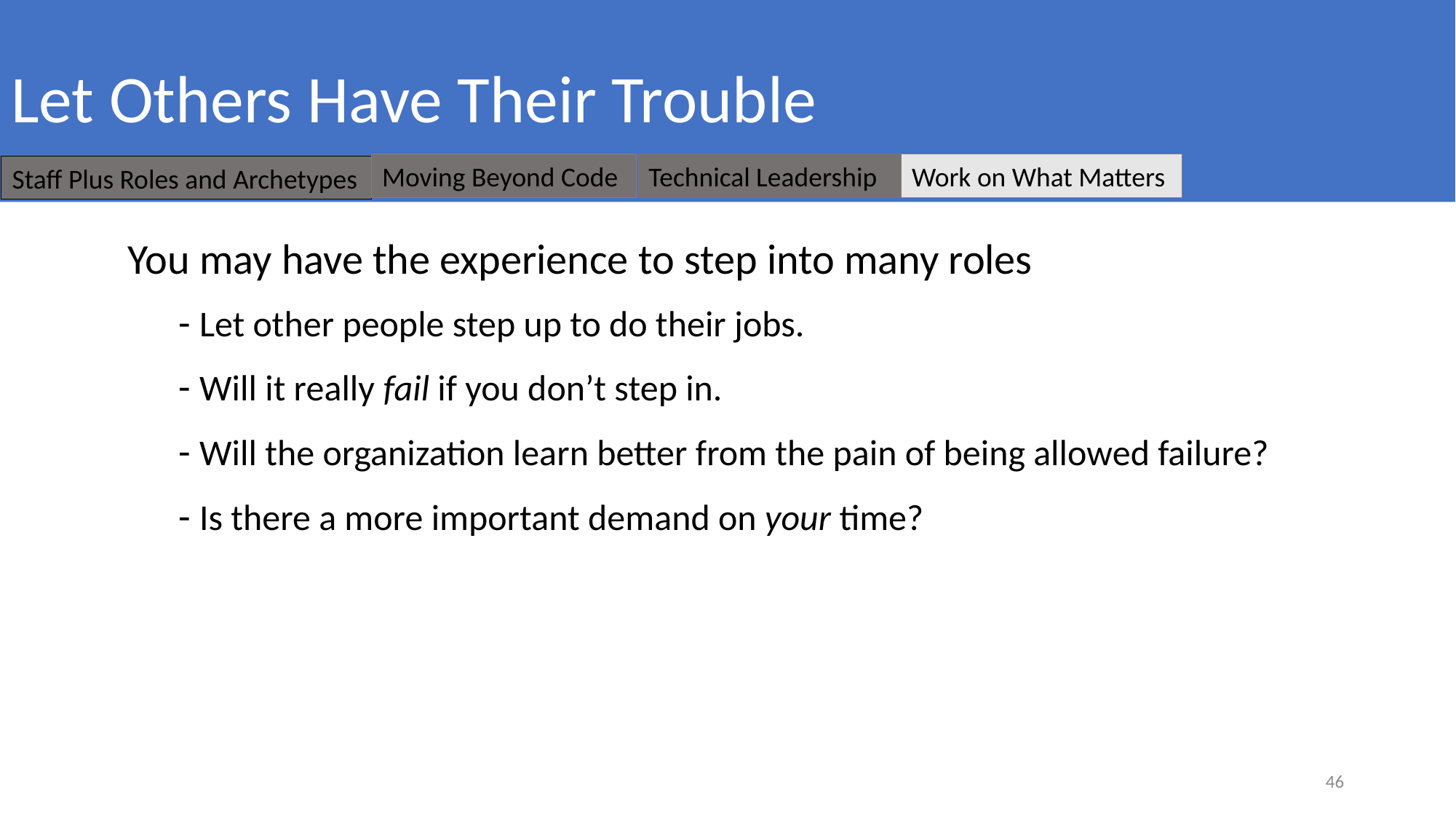

# Let Others Have Their Trouble
Moving Beyond Code
Technical Leadership
Work on What Matters
Staff Plus Roles and Archetypes
You may have the experience to step into many roles
- Let other people step up to do their jobs.

- Will it really fail if you don’t step in.

- Will the organization learn better from the pain of being allowed failure?

- Is there a more important demand on your time?

46